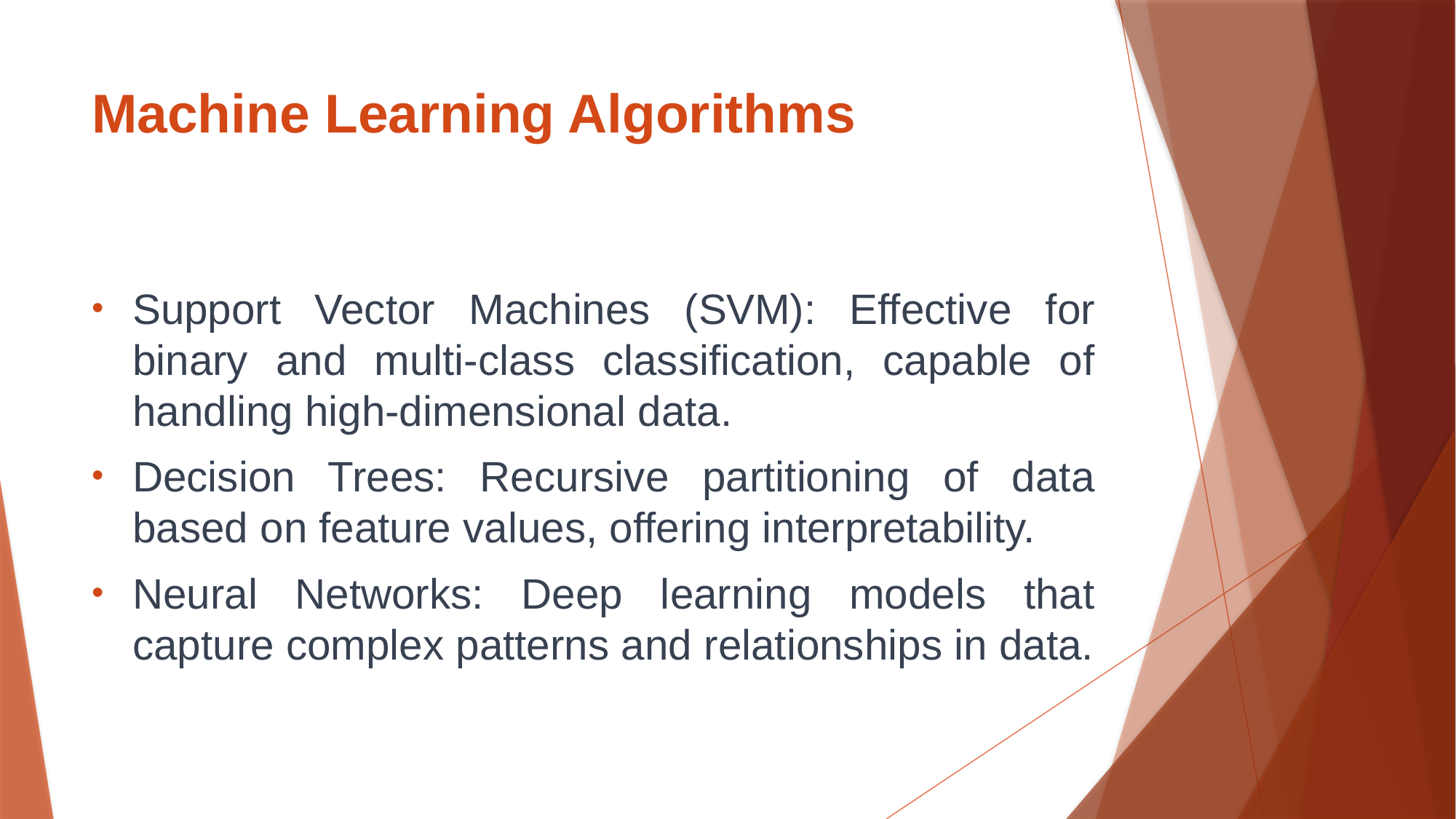

# Machine Learning Algorithms

Support Vector Machines (SVM): Effective for binary and multi-class classification, capable of handling high-dimensional data.
Decision Trees: Recursive partitioning of data based on feature values, offering interpretability.
Neural Networks: Deep learning models that capture complex patterns and relationships in data.